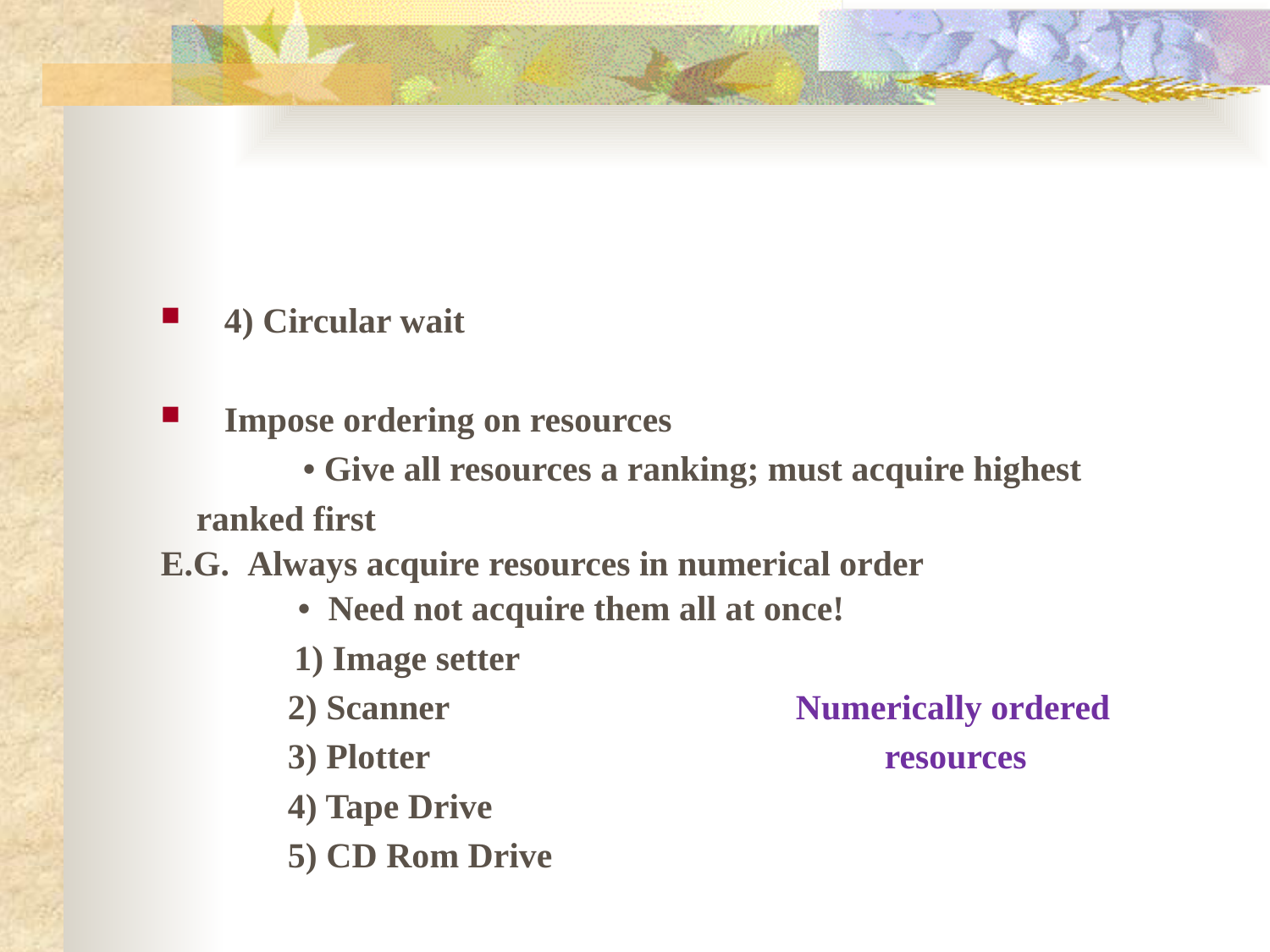

#
4) Circular wait

Impose ordering on resources
                • Give all resources a ranking; must acquire highest
    ranked first
E.G.  Always acquire resources in numerical order
         •  Need not acquire them all at once!
               1) Image setter
	2) Scanner			Numerically ordered
	3) Plotter			          resources
	4) Tape Drive
	5) CD Rom Drive